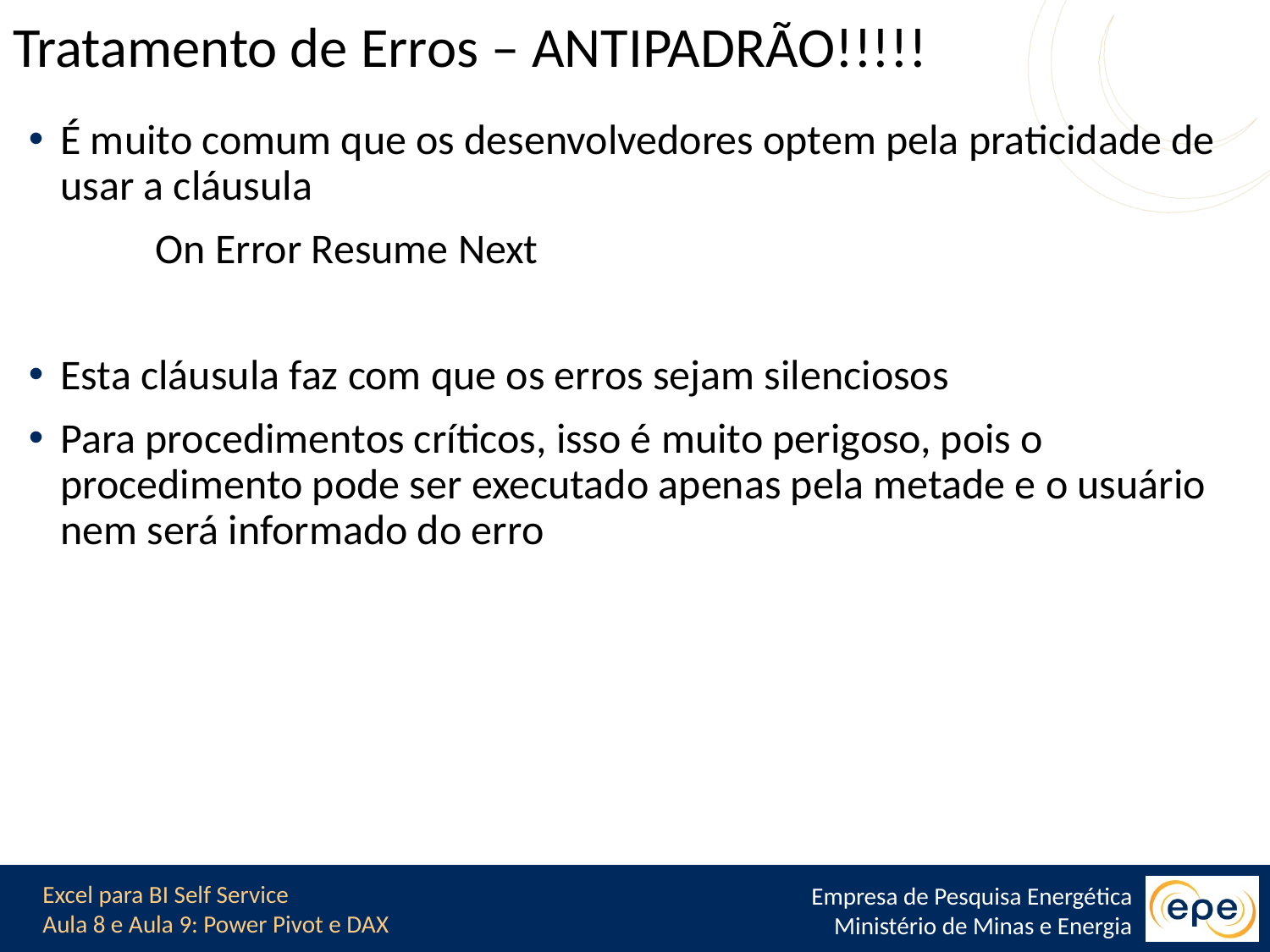

# Tratamento de Erros – ANTIPADRÃO!!!!!
É muito comum que os desenvolvedores optem pela praticidade de usar a cláusula
	On Error Resume Next

Esta cláusula faz com que os erros sejam silenciosos
Para procedimentos críticos, isso é muito perigoso, pois o procedimento pode ser executado apenas pela metade e o usuário nem será informado do erro